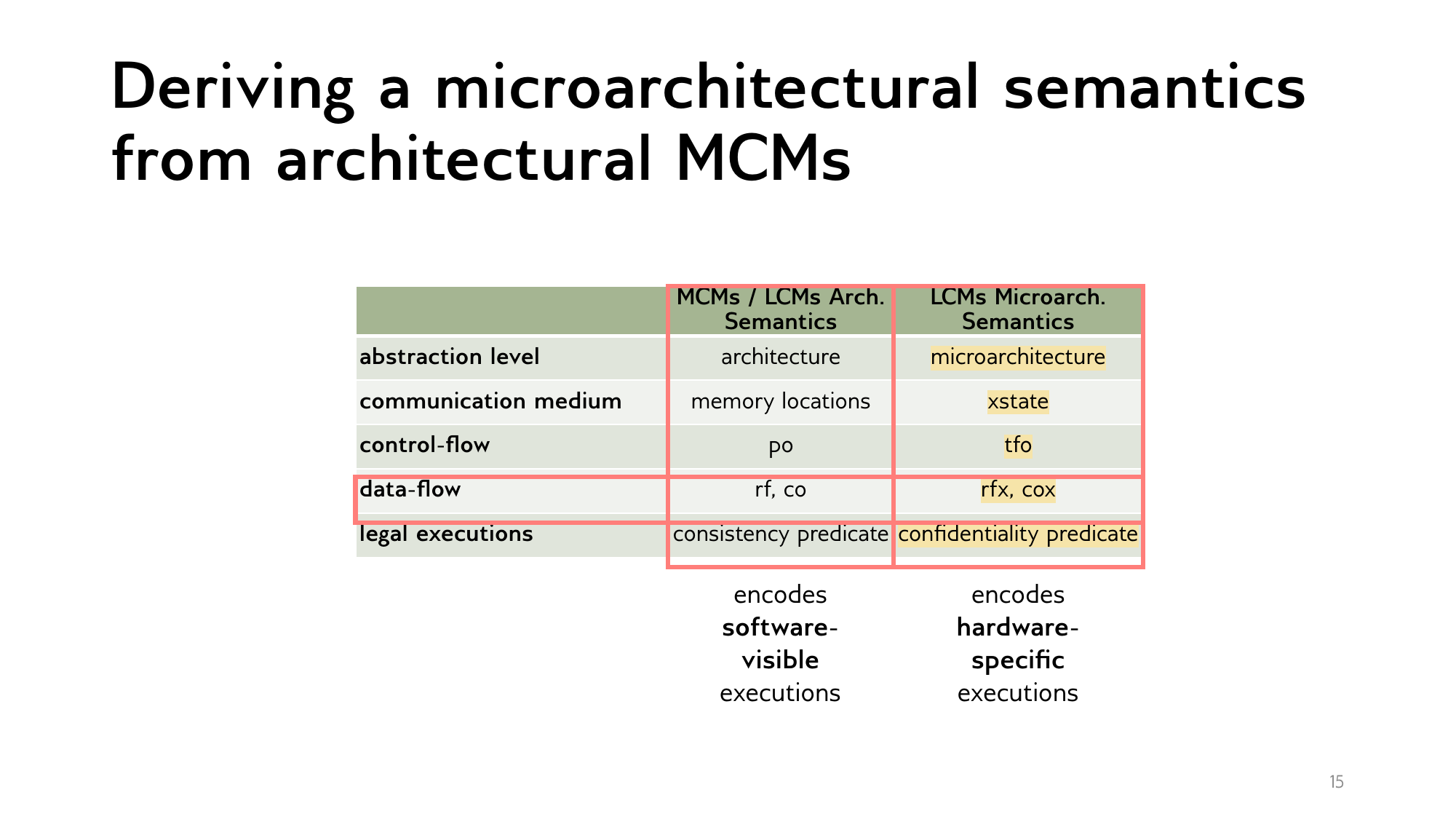

# Deriving a microarchitectural semantics from architectural MCMs

|  | MCMs / LCMs Arch. Semantics | LCMs Microarch. Semantics |
| --- | --- | --- |
| abstraction level | architecture | microarchitecture |
| communication medium | memory locations | xstate |
| control-flow | po | tfo |
| data-flow | rf, co | rfx, cox |
| legal executions | consistency predicate | confidentiality predicate |

encodes software-visible executions
encodes hardware-specific executions
15